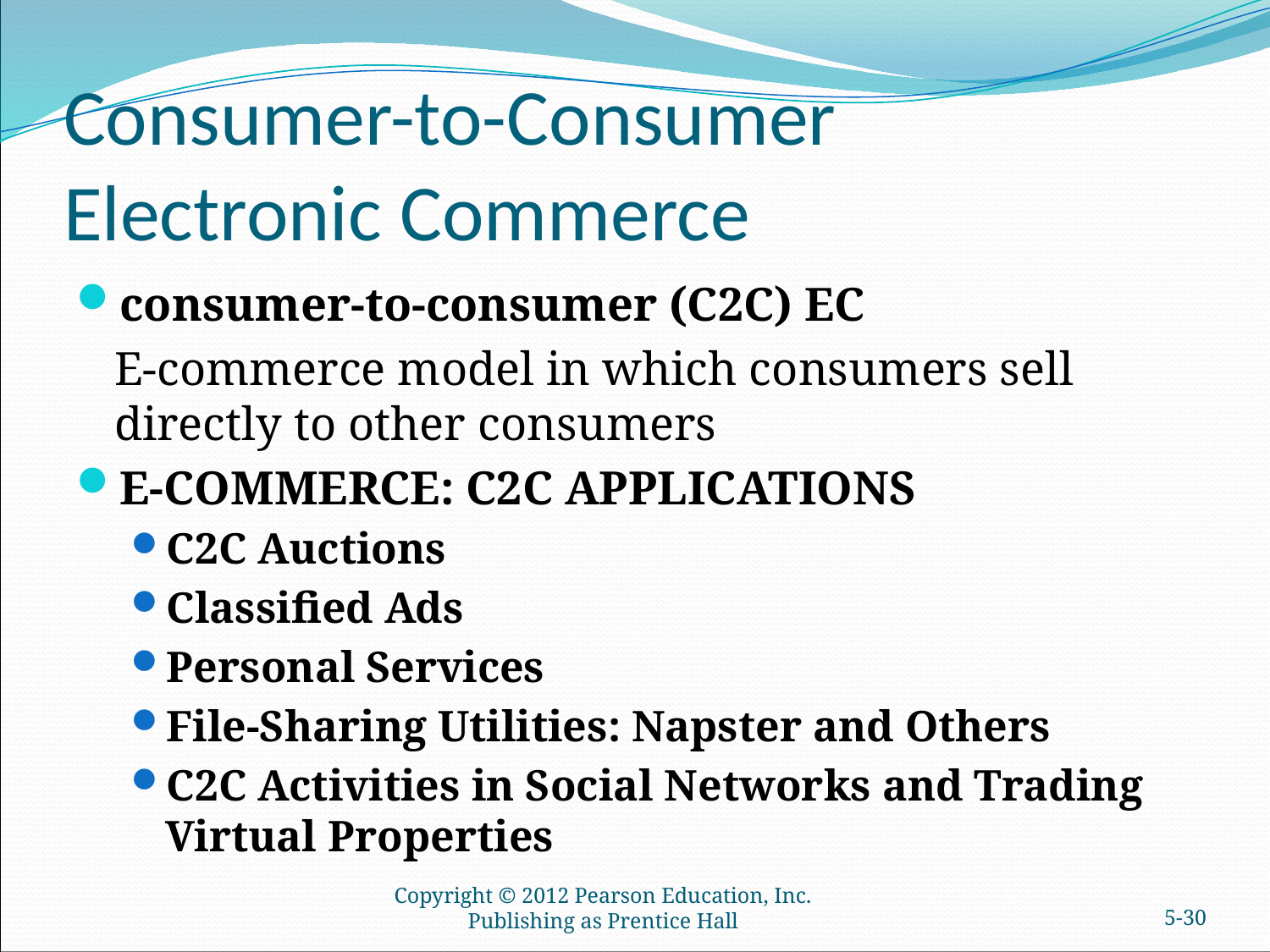

# Consumer-to-Consumer Electronic Commerce
consumer-to-consumer (C2C) EC
	E-commerce model in which consumers sell directly to other consumers
E-COMMERCE: C2C APPLICATIONS
C2C Auctions
Classified Ads
Personal Services
File-Sharing Utilities: Napster and Others
C2C Activities in Social Networks and Trading Virtual Properties
Copyright © 2012 Pearson Education, Inc. Publishing as Prentice Hall
5-30